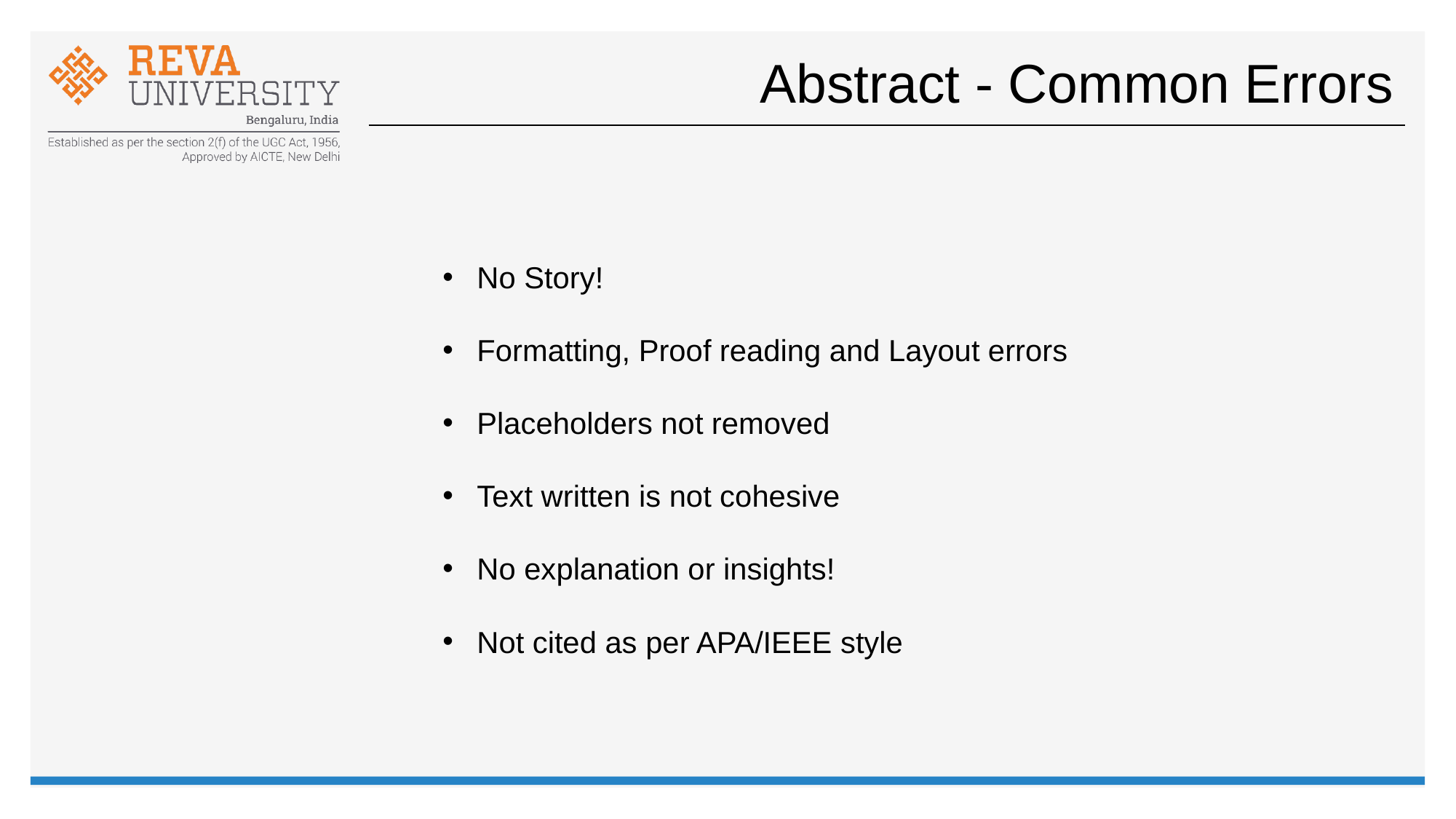

# Abstract - Common Errors
No Story!
Formatting, Proof reading and Layout errors
Placeholders not removed
Text written is not cohesive
No explanation or insights!
Not cited as per APA/IEEE style